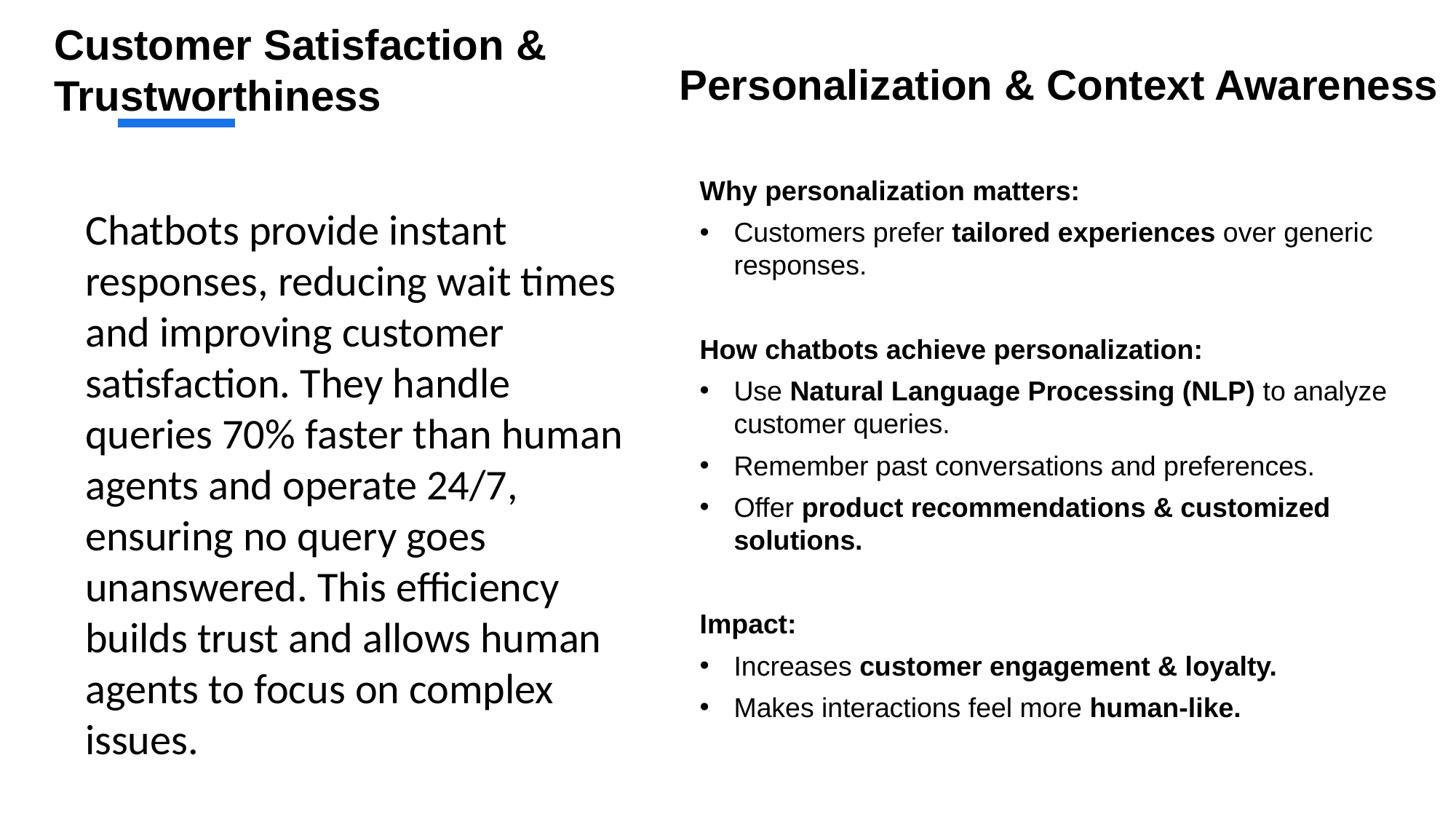

Customer Satisfaction & Trustworthiness
Response Speed & Efficiency
|
Personalization & Context Awareness
Why personalization matters:
Customers prefer tailored experiences over generic responses.

How chatbots achieve personalization:
Use Natural Language Processing (NLP) to analyze customer queries.
Remember past conversations and preferences.
Offer product recommendations & customized solutions.

Impact:
Increases customer engagement & loyalty.
Makes interactions feel more human-like.

Chatbots provide instant responses, reducing wait times and improving customer satisfaction. They handle queries 70% faster than human agents and operate 24/7, ensuring no query goes unanswered. This efficiency builds trust and allows human agents to focus on complex issues.

​